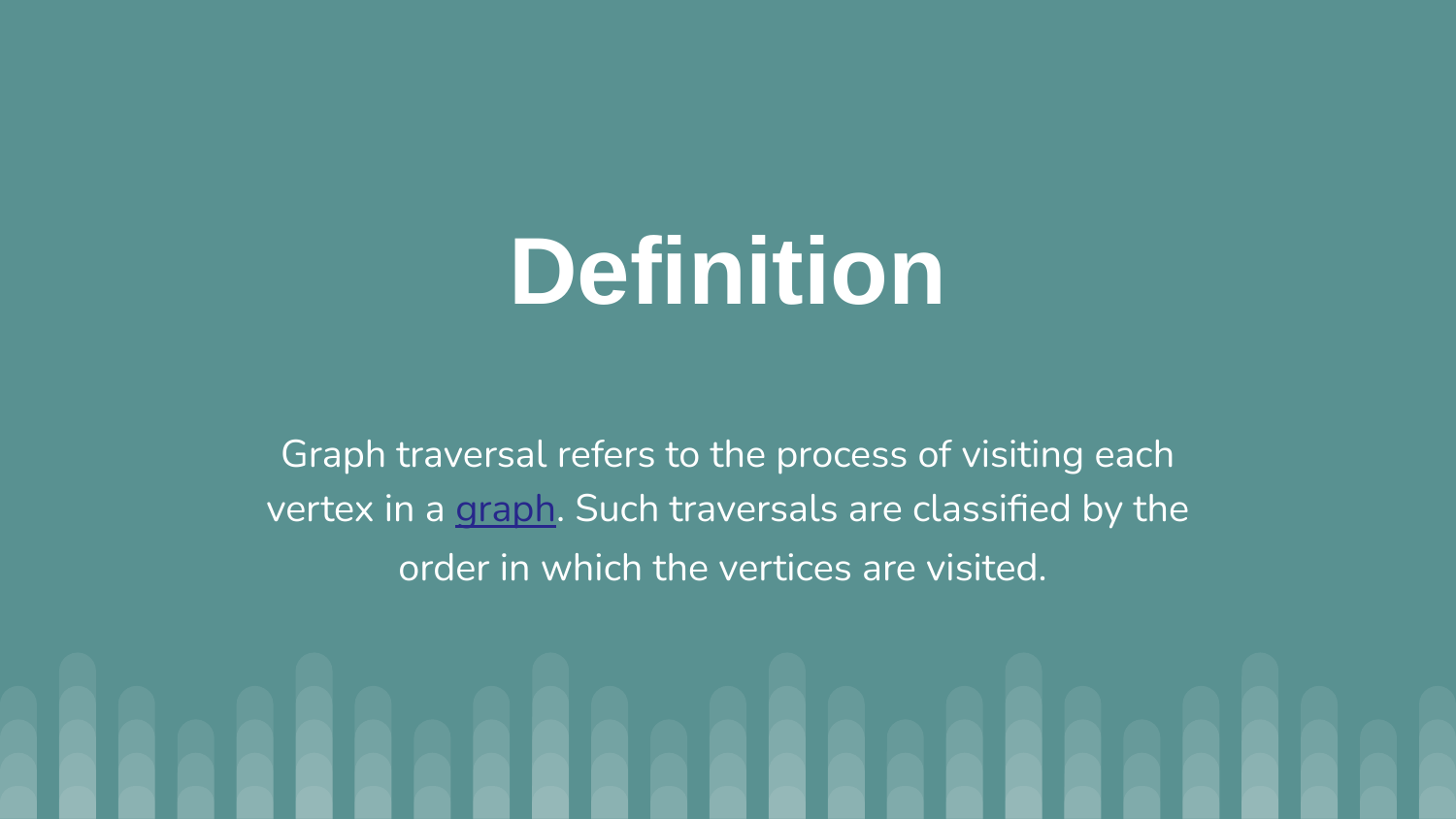

# Definition
Graph traversal refers to the process of visiting each vertex in a graph. Such traversals are classified by the order in which the vertices are visited.